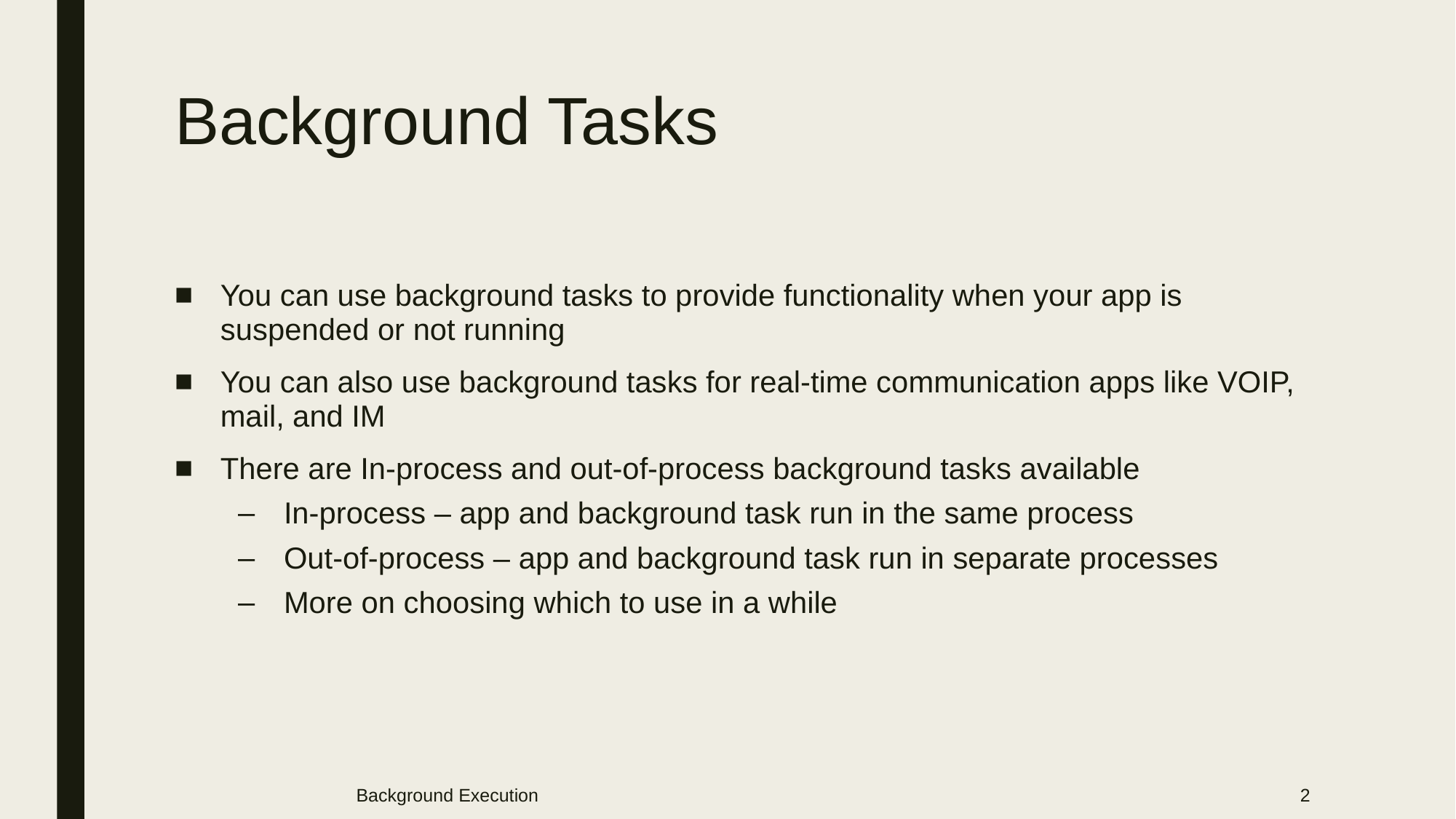

# Background Tasks
You can use background tasks to provide functionality when your app is suspended or not running
You can also use background tasks for real-time communication apps like VOIP, mail, and IM
There are In-process and out-of-process background tasks available
In-process – app and background task run in the same process
Out-of-process – app and background task run in separate processes
More on choosing which to use in a while
Background Execution
2